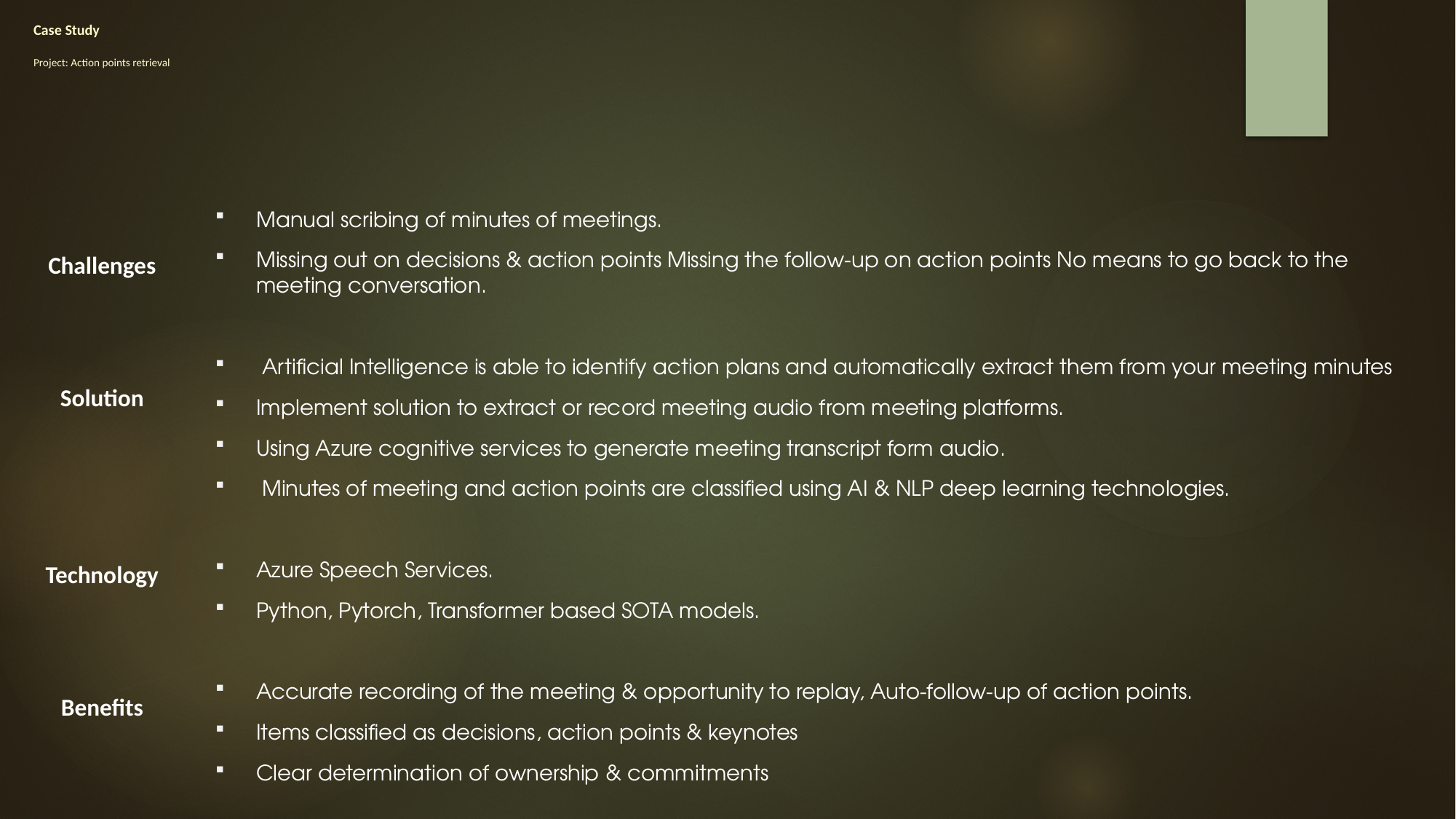

# Case Study Project: Action points retrieval

Challenges

Solution

Technology

Benefits

Manual scribing of minutes of meetings.
Missing out on decisions & action points Missing the follow-up on action points No means to go back to the meeting conversation.

 Artificial Intelligence is able to identify action plans and automatically extract them from your meeting minutes
Implement solution to extract or record meeting audio from meeting platforms.
Using Azure cognitive services to generate meeting transcript form audio.
 Minutes of meeting and action points are classified using AI & NLP deep learning technologies.

Azure Speech Services.
Python, Pytorch, Transformer based SOTA models.

Accurate recording of the meeting & opportunity to replay, Auto-follow-up of action points.
Items classified as decisions, action points & keynotes
Clear determination of ownership & commitments